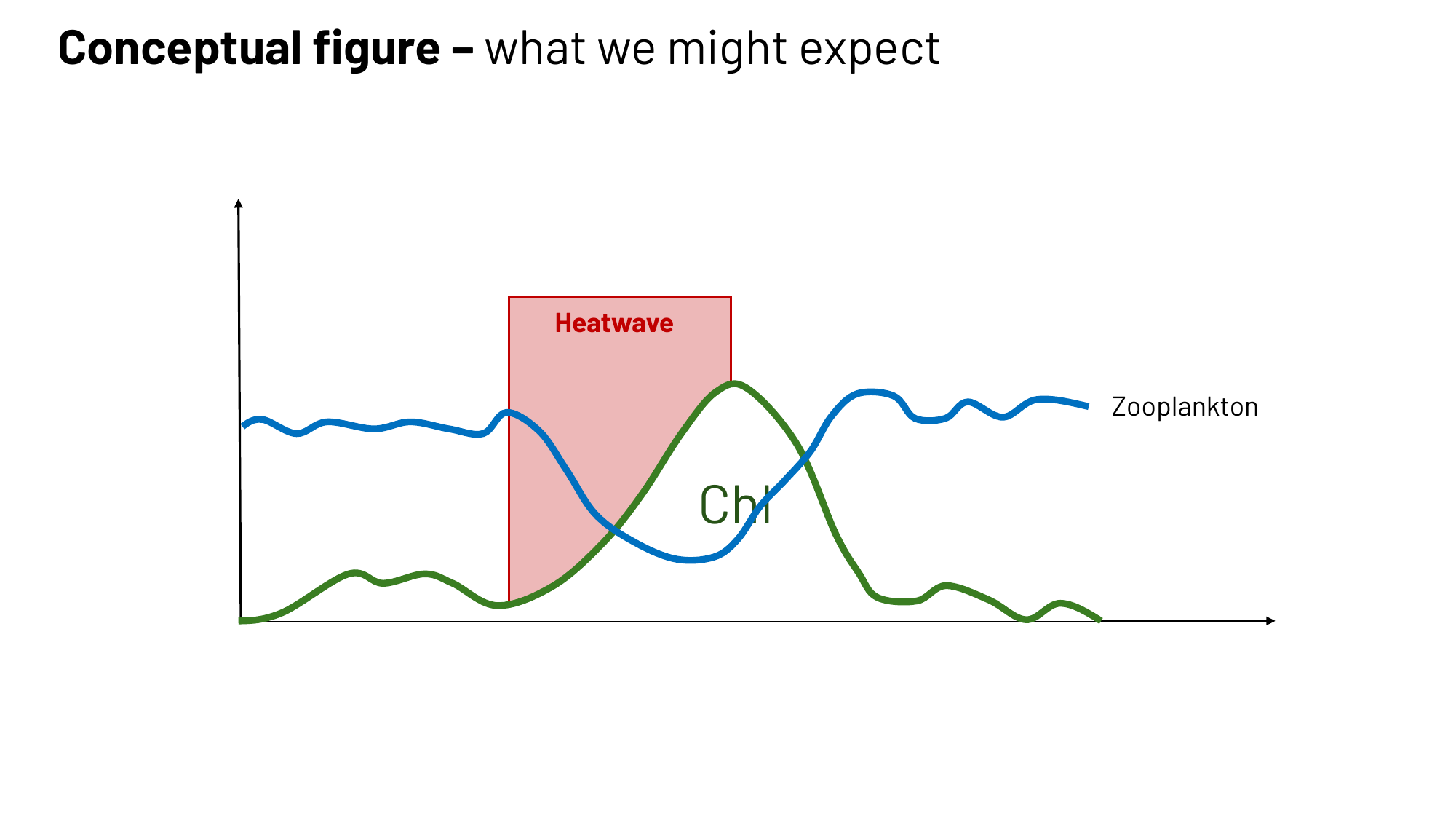

Conceptual figure – what we might expect

Heatwave
Zooplankton

Chl